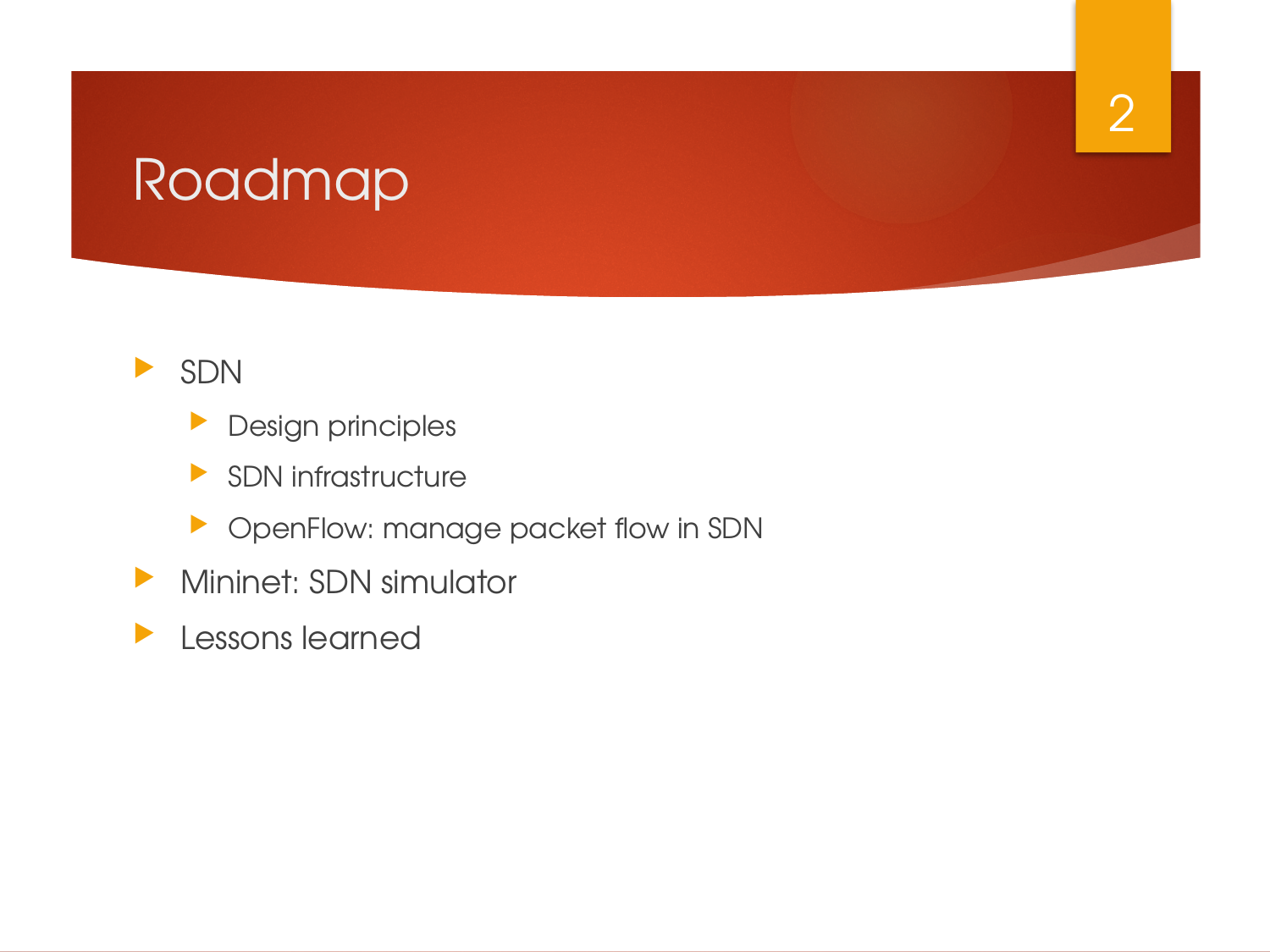

2
# Roadmap
SDN
Design principles
SDN infrastructure
OpenFlow: manage packet flow in SDN
Mininet: SDN simulator
Lessons learned